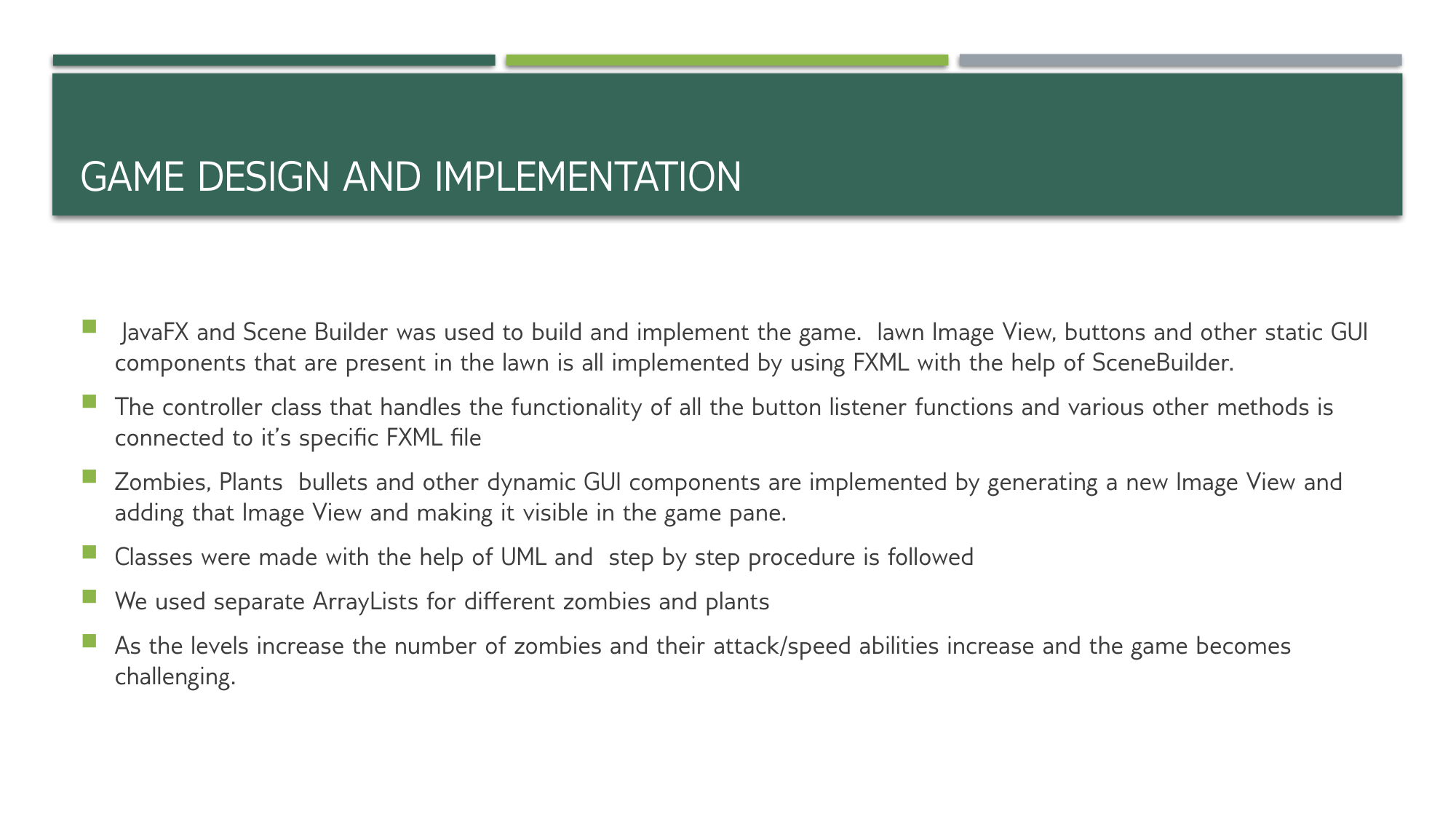

# Game Design and implementation

 JavaFX and Scene Builder was used to build and implement the game.  lawn Image View, buttons and other static GUI components that are present in the lawn is all implemented by using FXML with the help of SceneBuilder.
The controller class that handles the functionality of all the button listener functions and various other methods is connected to it’s specific FXML file
Zombies, Plants  bullets and other dynamic GUI components are implemented by generating a new Image View and adding that Image View and making it visible in the game pane.
Classes were made with the help of UML and  step by step procedure is followed
We used separate ArrayLists for different zombies and plants
As the levels increase the number of zombies and their attack/speed abilities increase and the game becomes challenging.